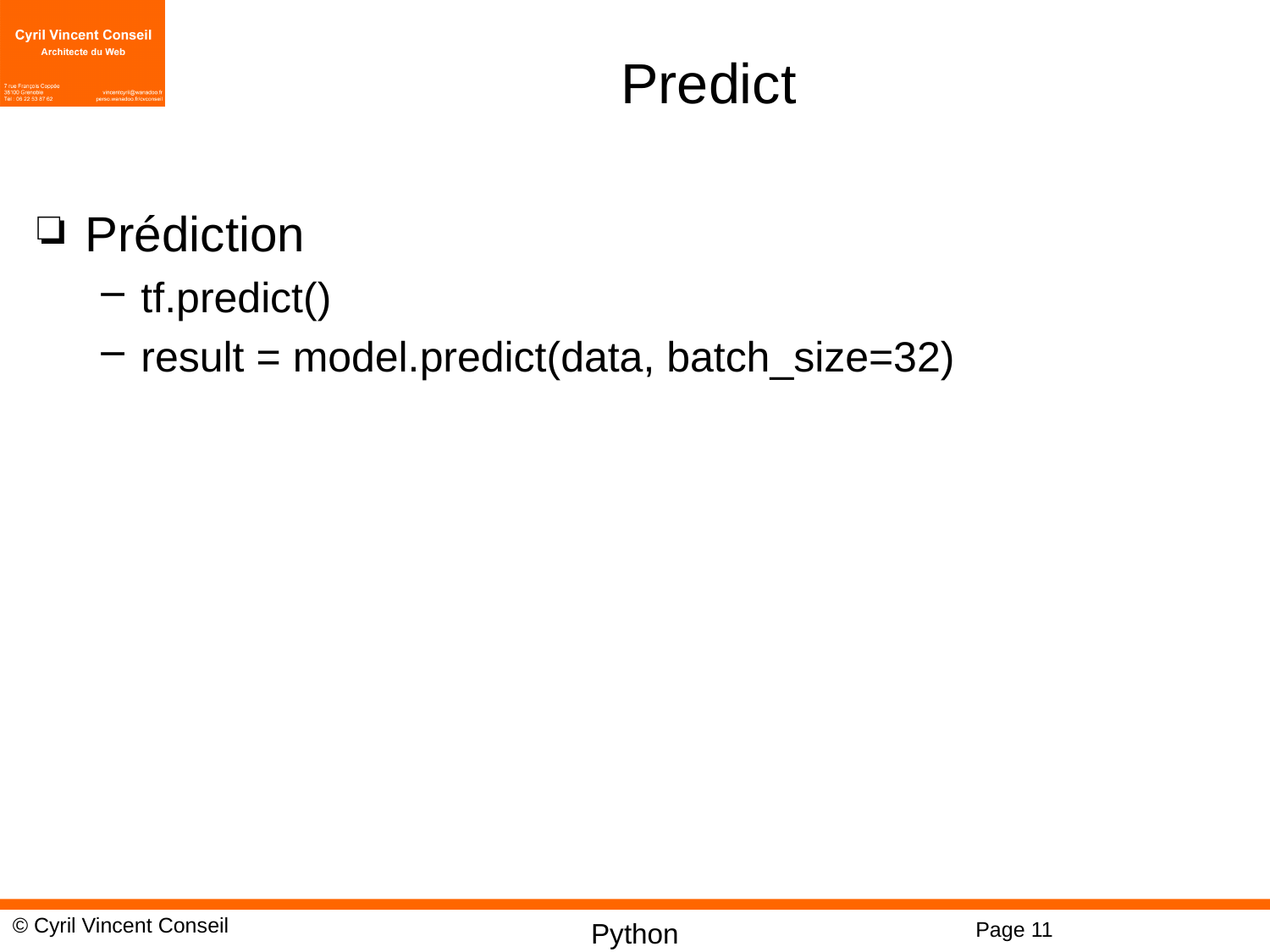

# Predict
Prédiction
tf.predict()
result = model.predict(data, batch_size=32)